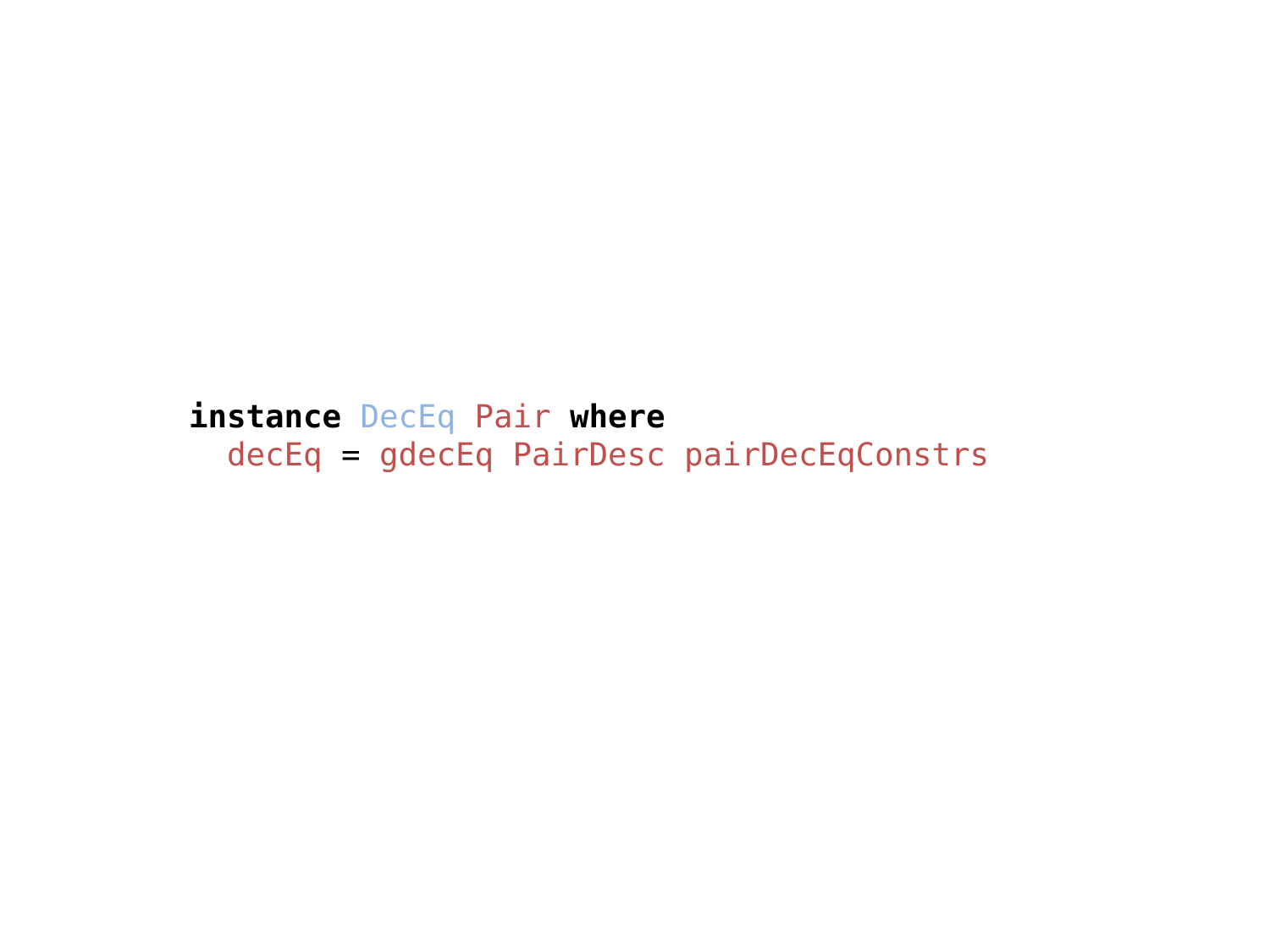

instance DecEq Pair where
  decEq = gdecEq PairDesc pairDecEqConstrs